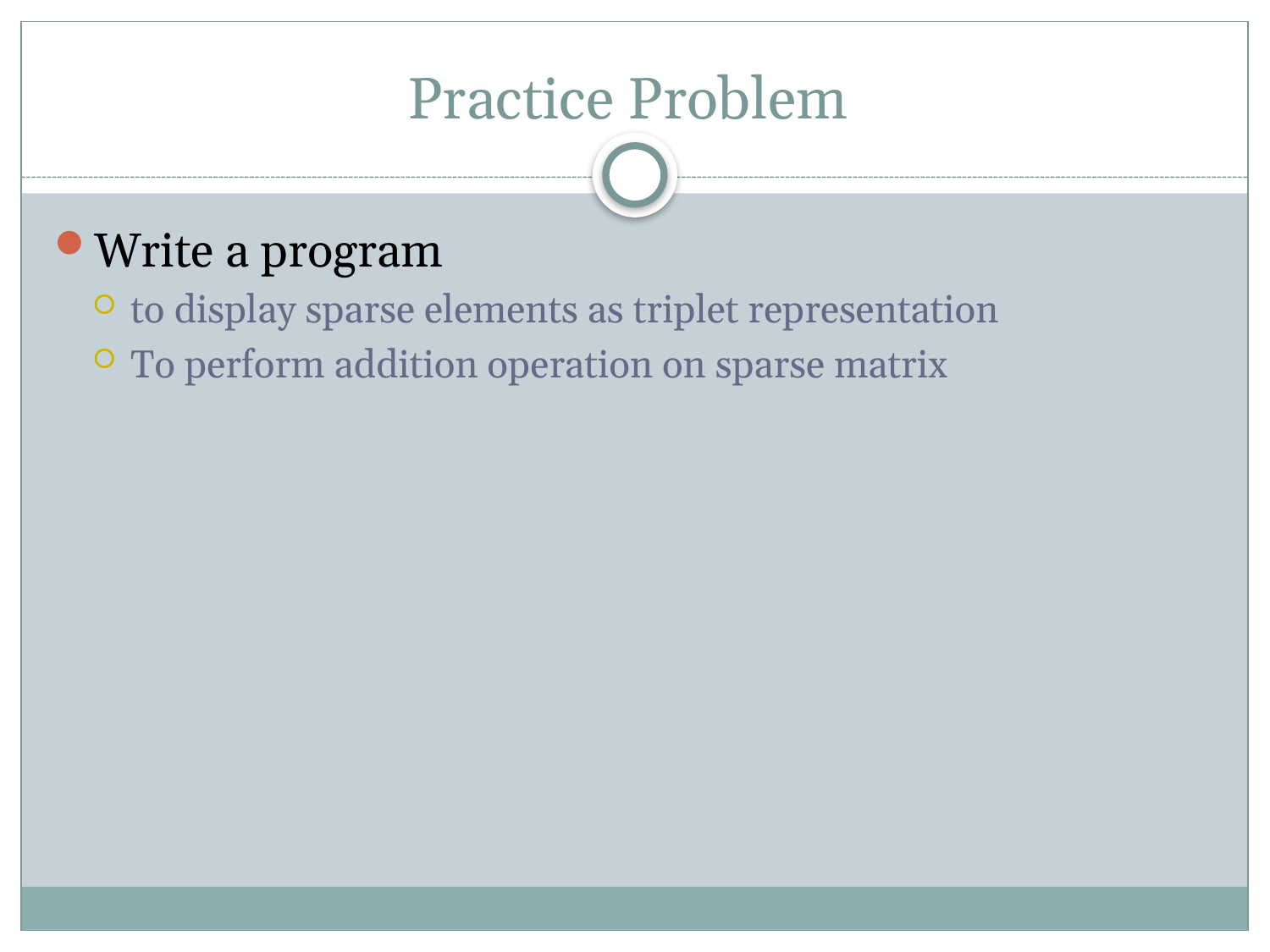

# Practice Problem
Write a program
to display sparse elements as triplet representation
To perform addition operation on sparse matrix